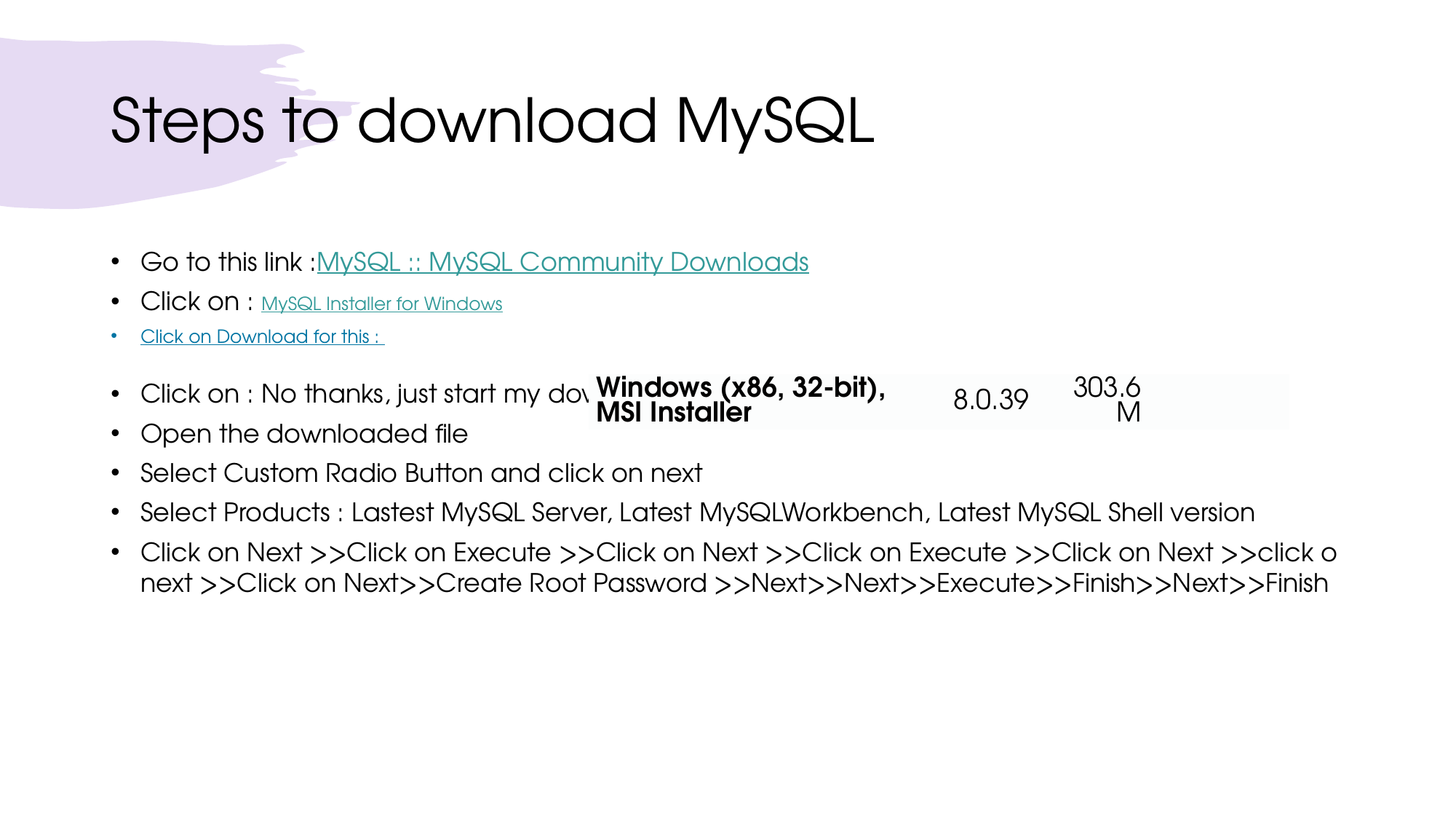

# Steps to download MySQL
Go to this link :MySQL :: MySQL Community Downloads
Click on : MySQL Installer for Windows
Click on Download for this :

Click on : No thanks, just start my download
Open the downloaded file
Select Custom Radio Button and click on next
Select Products : Lastest MySQL Server, Latest MySQLWorkbench, Latest MySQL Shell version
Click on Next >>Click on Execute >>Click on Next >>Click on Execute >>Click on Next >>click o next >>Click on Next>>Create Root Password >>Next>>Next>>Execute>>Finish>>Next>>Finish

| Windows (x86, 32-bit), MSI Installer | 8.0.39 | 303.6M |  |
| --- | --- | --- | --- |